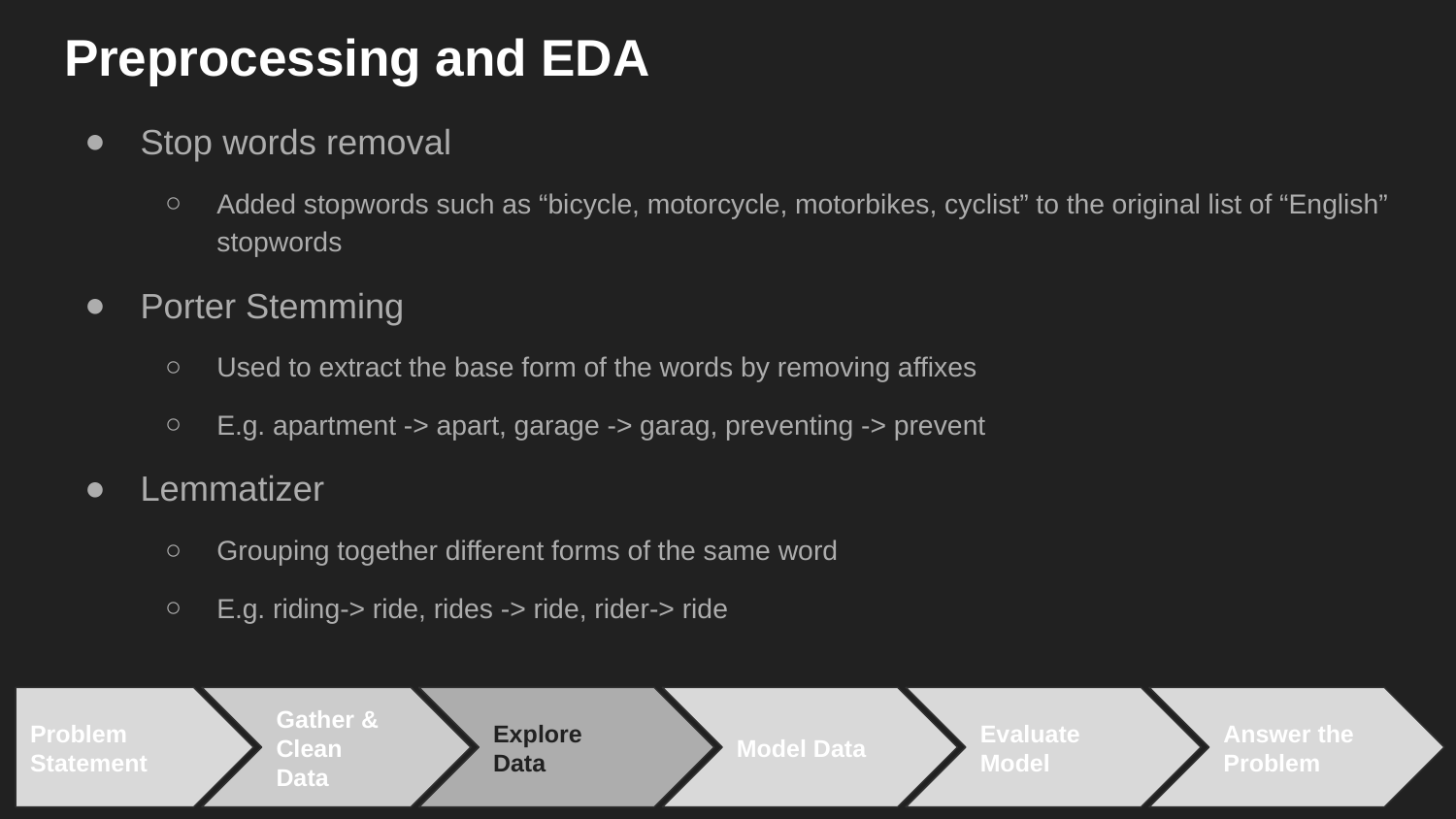

# Preprocessing and EDA
Stop words removal
Added stopwords such as “bicycle, motorcycle, motorbikes, cyclist” to the original list of “English” stopwords
Porter Stemming
Used to extract the base form of the words by removing affixes
E.g. apartment -> apart, garage -> garag, preventing -> prevent
Lemmatizer
Grouping together different forms of the same word
E.g. riding-> ride, rides -> ride, rider-> ride

Problem Statement
Gather & Clean Data
Explore Data
Model Data
Evaluate Model
Answer the Problem